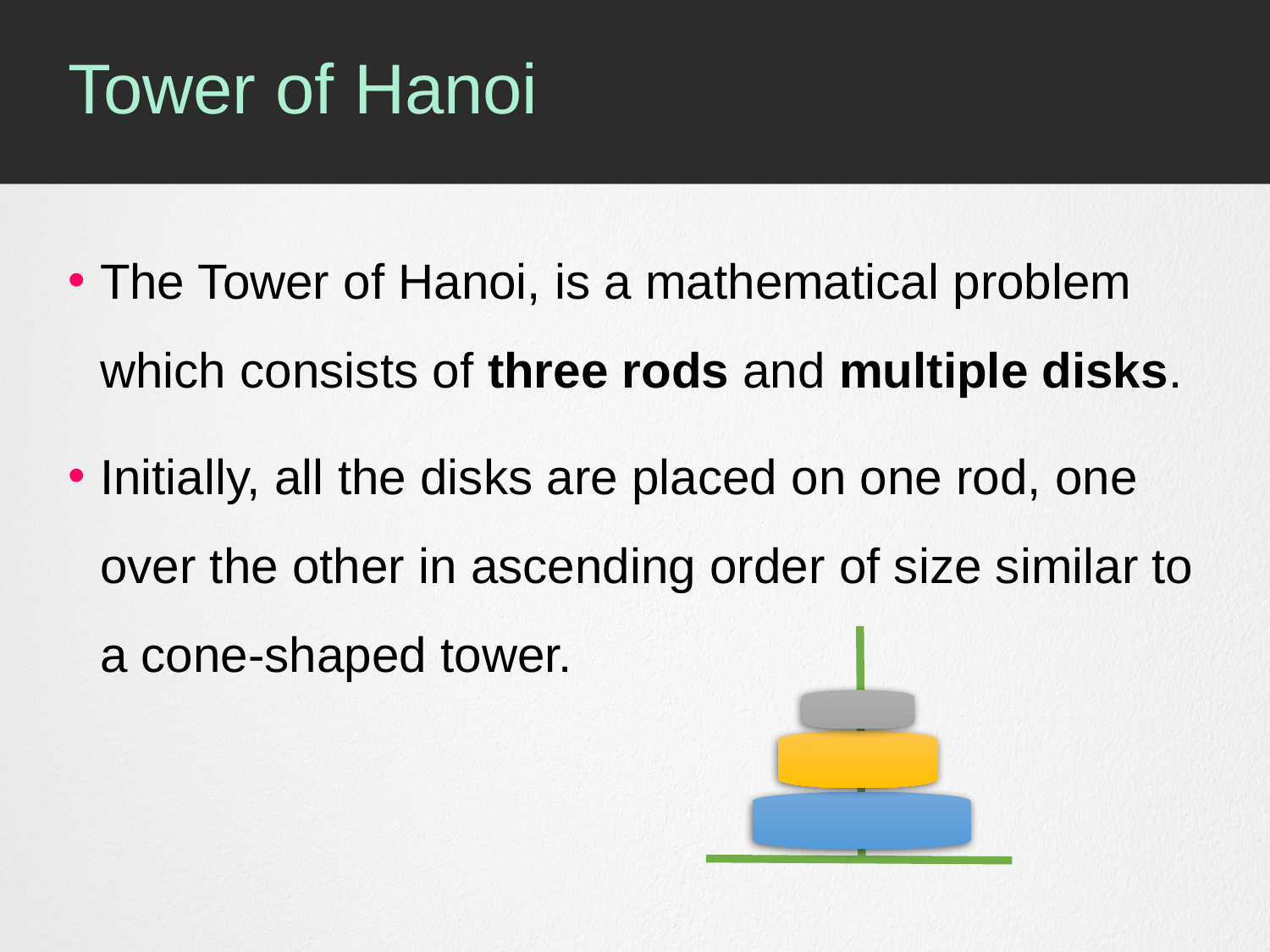

# Tower of Hanoi
The Tower of Hanoi, is a mathematical problem which consists of three rods and multiple disks.
Initially, all the disks are placed on one rod, one over the other in ascending order of size similar to a cone-shaped tower.